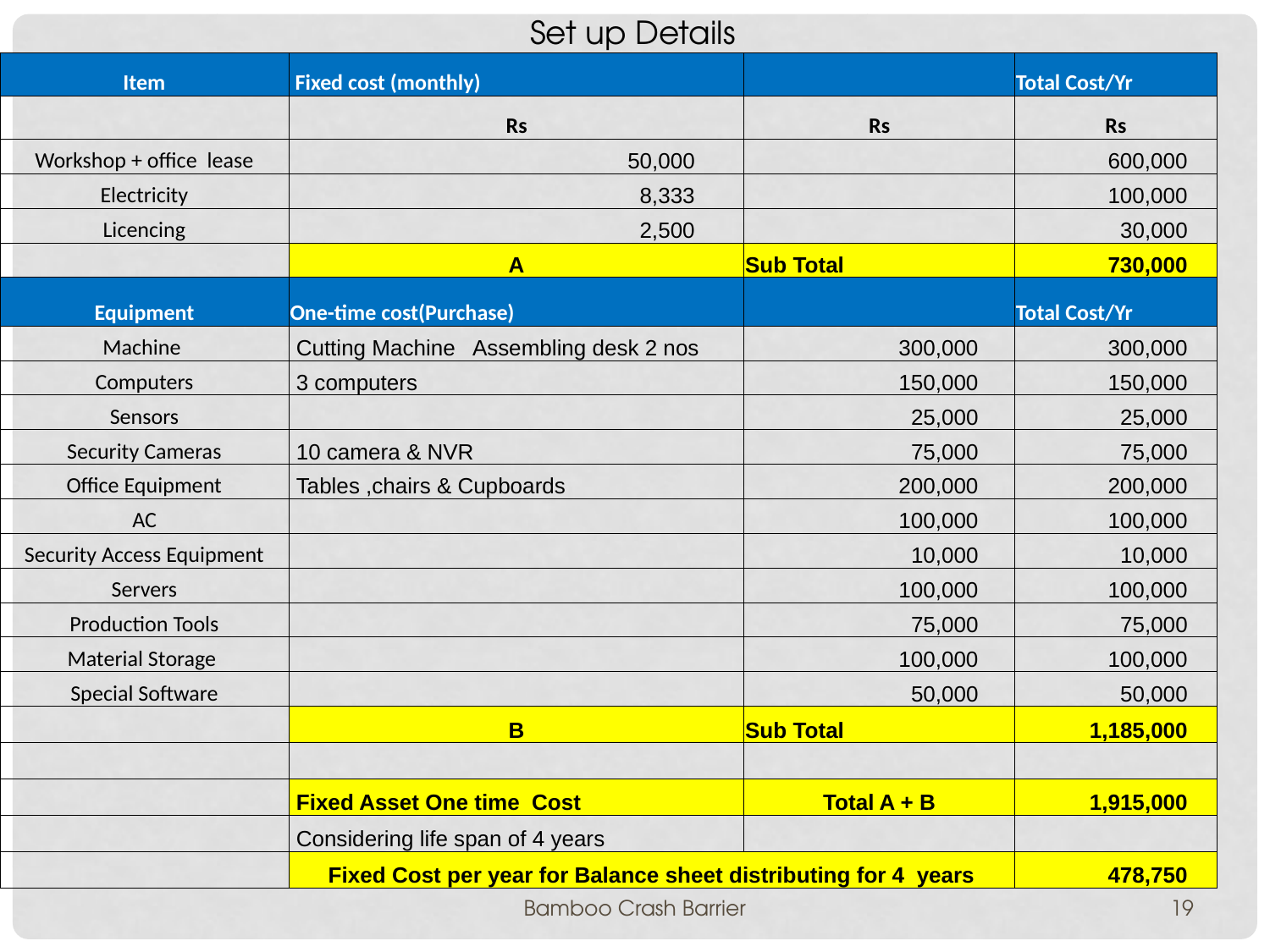

Set up Details
| Item | Fixed cost (monthly) |  | Total Cost/Yr |
| --- | --- | --- | --- |
|  | Rs | Rs | Rs |
| Workshop + office lease | 50,000 |  | 600,000 |
| Electricity | 8,333 |  | 100,000 |
| Licencing | 2,500 |  | 30,000 |
|  | A | Sub Total | 730,000 |
| Equipment | One-time cost(Purchase) |  | Total Cost/Yr |
| Machine | Cutting Machine Assembling desk 2 nos | 300,000 | 300,000 |
| Computers | 3 computers | 150,000 | 150,000 |
| Sensors |  | 25,000 | 25,000 |
| Security Cameras | 10 camera & NVR | 75,000 | 75,000 |
| Office Equipment | Tables ,chairs & Cupboards | 200,000 | 200,000 |
| AC |  | 100,000 | 100,000 |
| Security Access Equipment |  | 10,000 | 10,000 |
| Servers |  | 100,000 | 100,000 |
| Production Tools |  | 75,000 | 75,000 |
| Material Storage |  | 100,000 | 100,000 |
| Special Software |  | 50,000 | 50,000 |
|  | B | Sub Total | 1,185,000 |
|  |  |  |  |
|  | Fixed Asset One time Cost | Total A + B | 1,915,000 |
|  | Considering life span of 4 years |  |  |
|  | Fixed Cost per year for Balance sheet distributing for 4 years |  | 478,750 |

Bamboo Crash Barrier
19